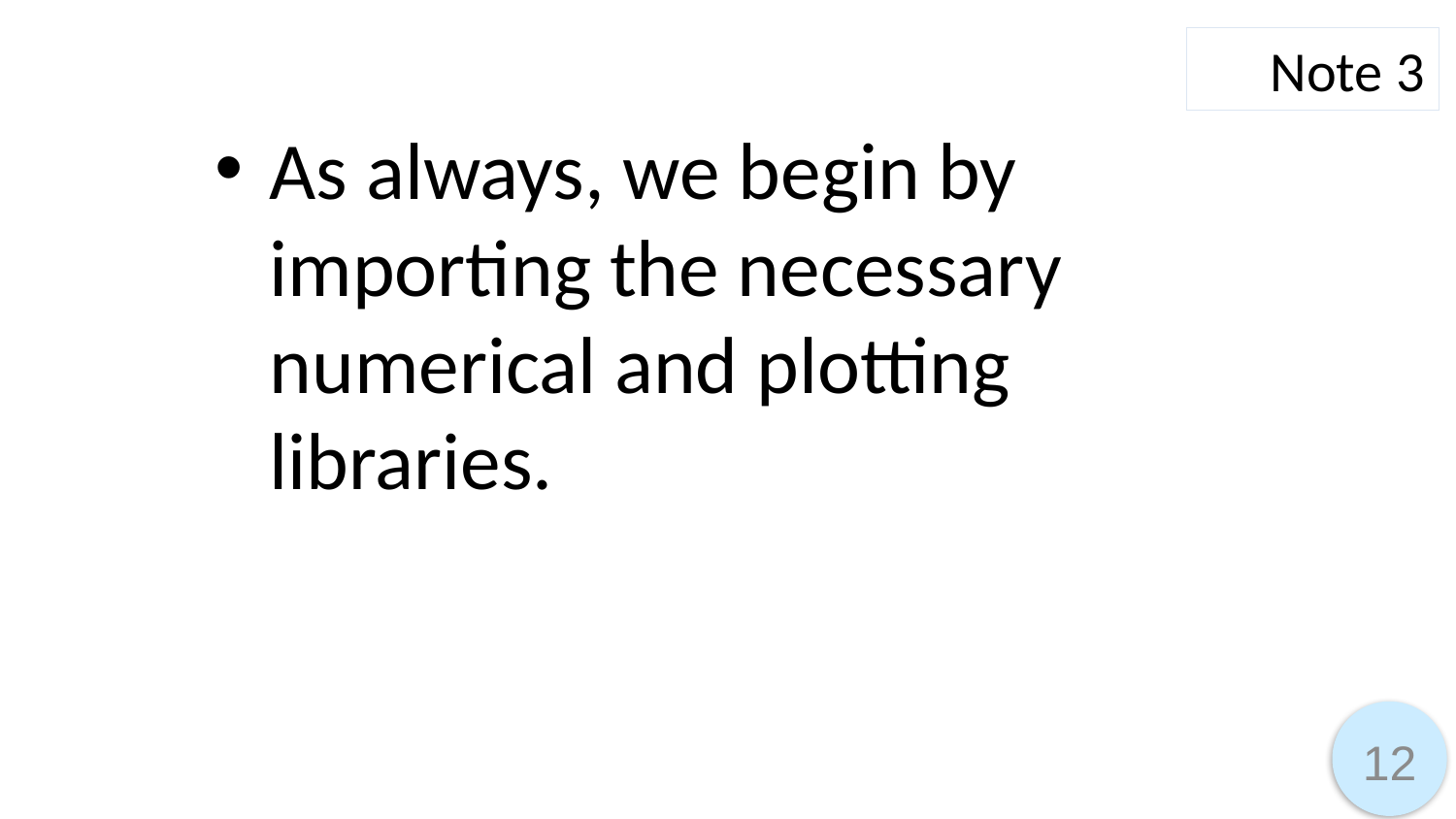

Note 3
As always, we begin by importing the necessary numerical and plotting libraries.
12